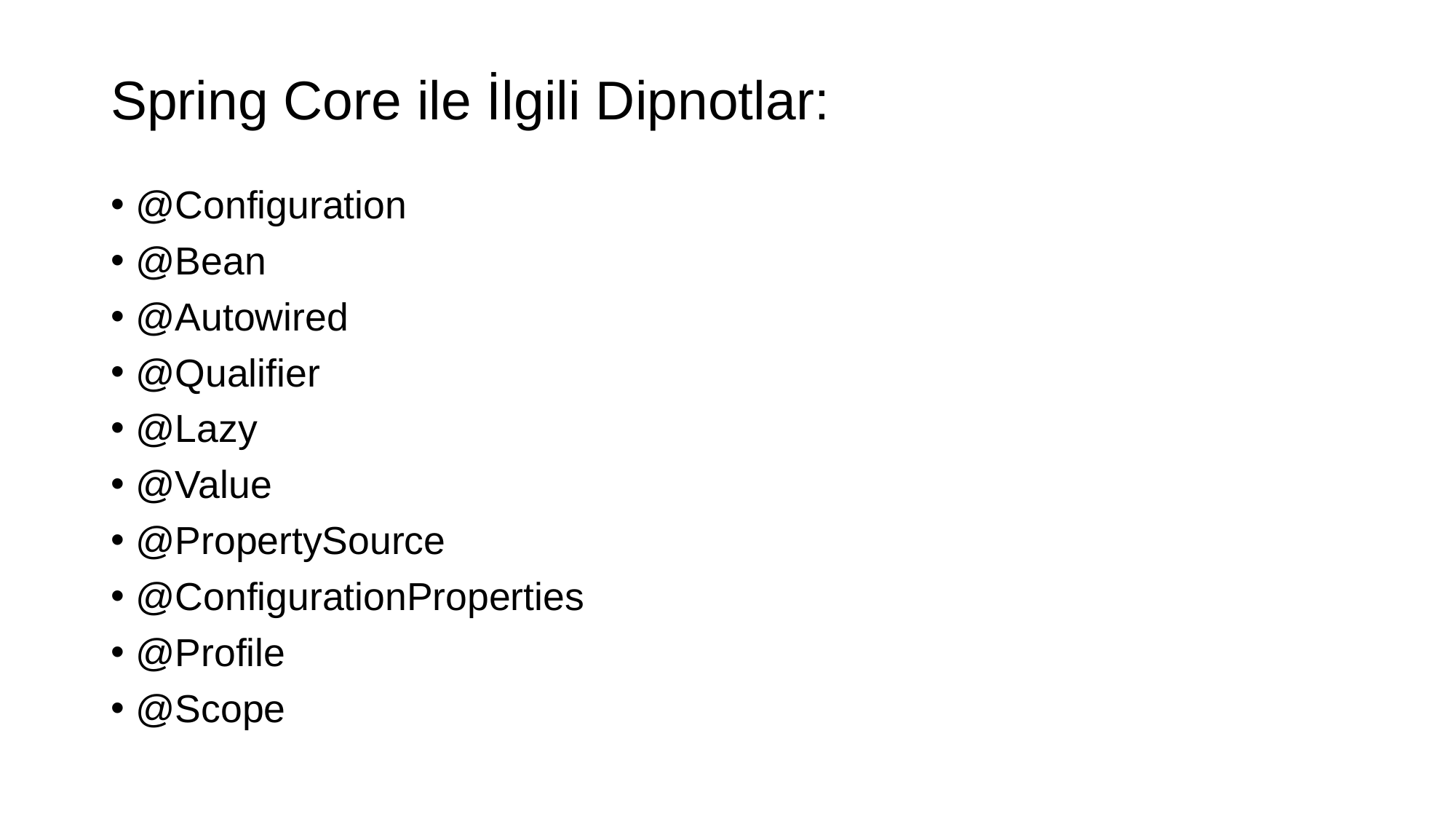

# Spring Core ile İlgili Dipnotlar:
@Configuration
@Bean
@Autowired
@Qualifier
@Lazy
@Value
@PropertySource
@ConfigurationProperties
@Profile
@Scope